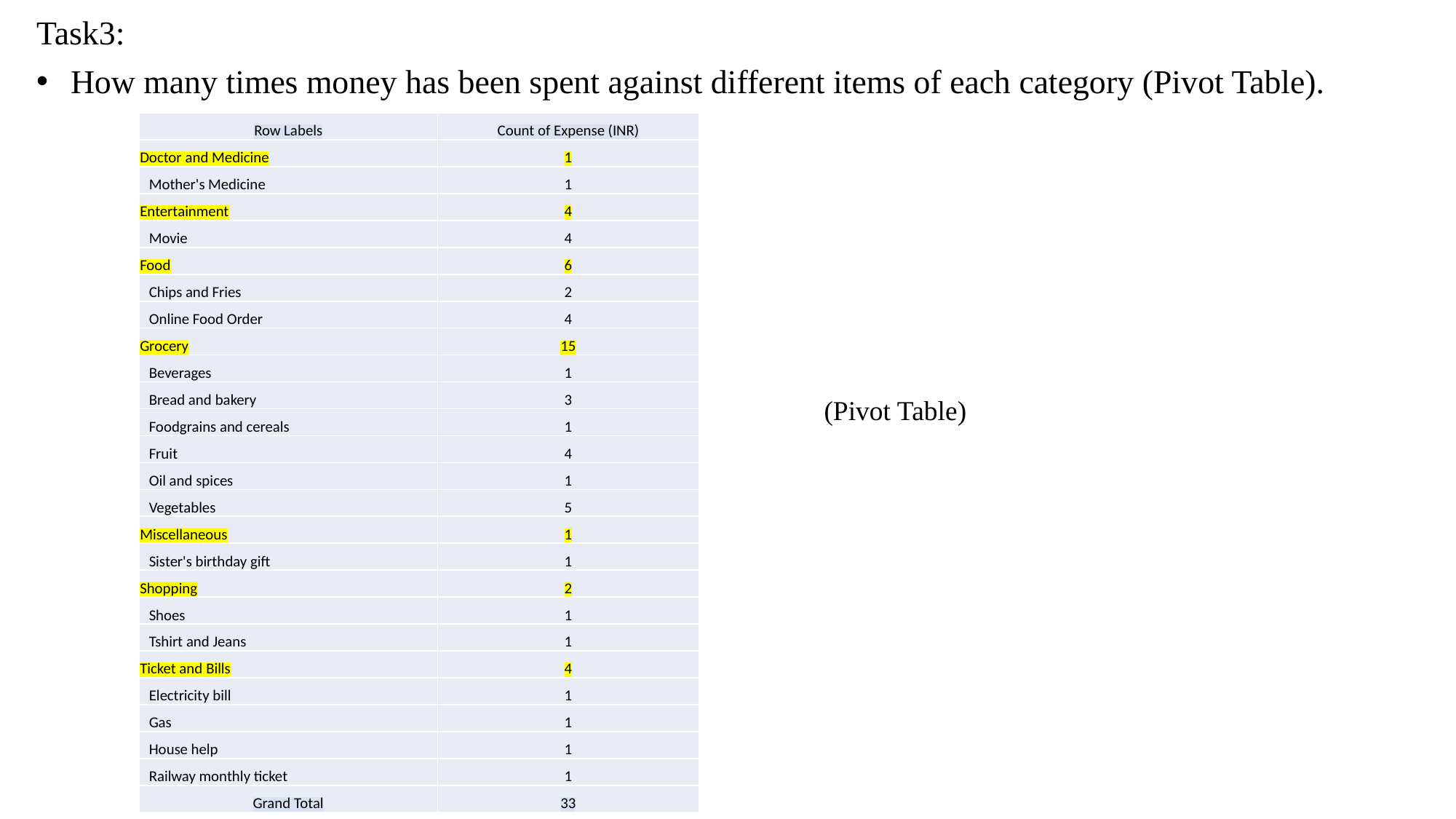

Task3:
How many times money has been spent against different items of each category (Pivot Table).
| Row Labels | Count of Expense (INR) |
| --- | --- |
| Doctor and Medicine | 1 |
| Mother's Medicine | 1 |
| Entertainment | 4 |
| Movie | 4 |
| Food | 6 |
| Chips and Fries | 2 |
| Online Food Order | 4 |
| Grocery | 15 |
| Beverages | 1 |
| Bread and bakery | 3 |
| Foodgrains and cereals | 1 |
| Fruit | 4 |
| Oil and spices | 1 |
| Vegetables | 5 |
| Miscellaneous | 1 |
| Sister's birthday gift | 1 |
| Shopping | 2 |
| Shoes | 1 |
| Tshirt and Jeans | 1 |
| Ticket and Bills | 4 |
| Electricity bill | 1 |
| Gas | 1 |
| House help | 1 |
| Railway monthly ticket | 1 |
| Grand Total | 33 |
(Pivot Table)